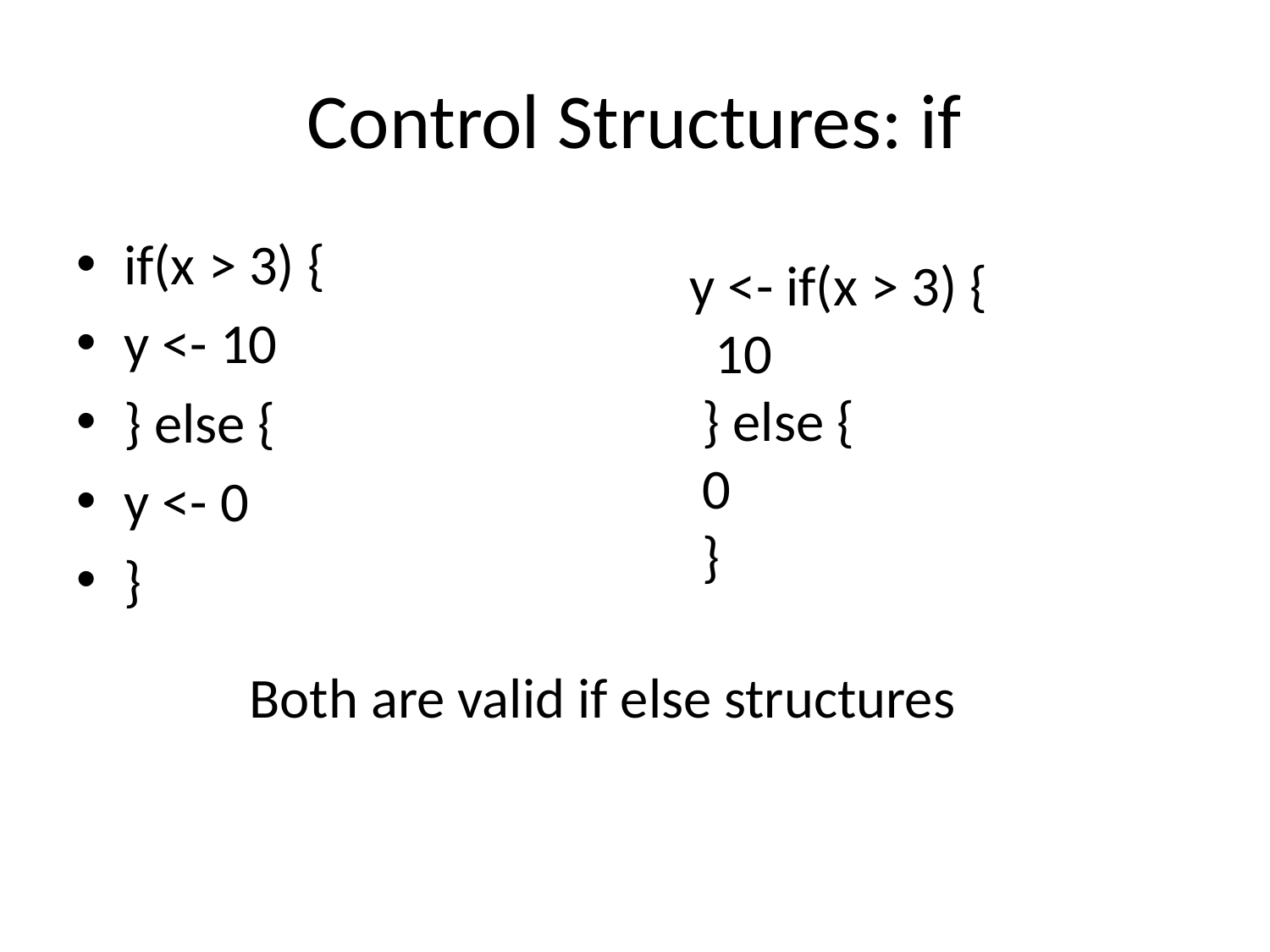

# Control Structures: if
if(x > 3) {
y <- 10
} else {
y <- 0
}
y <- if(x > 3) {
  10
 } else {
 0
 }
Both are valid if else structures